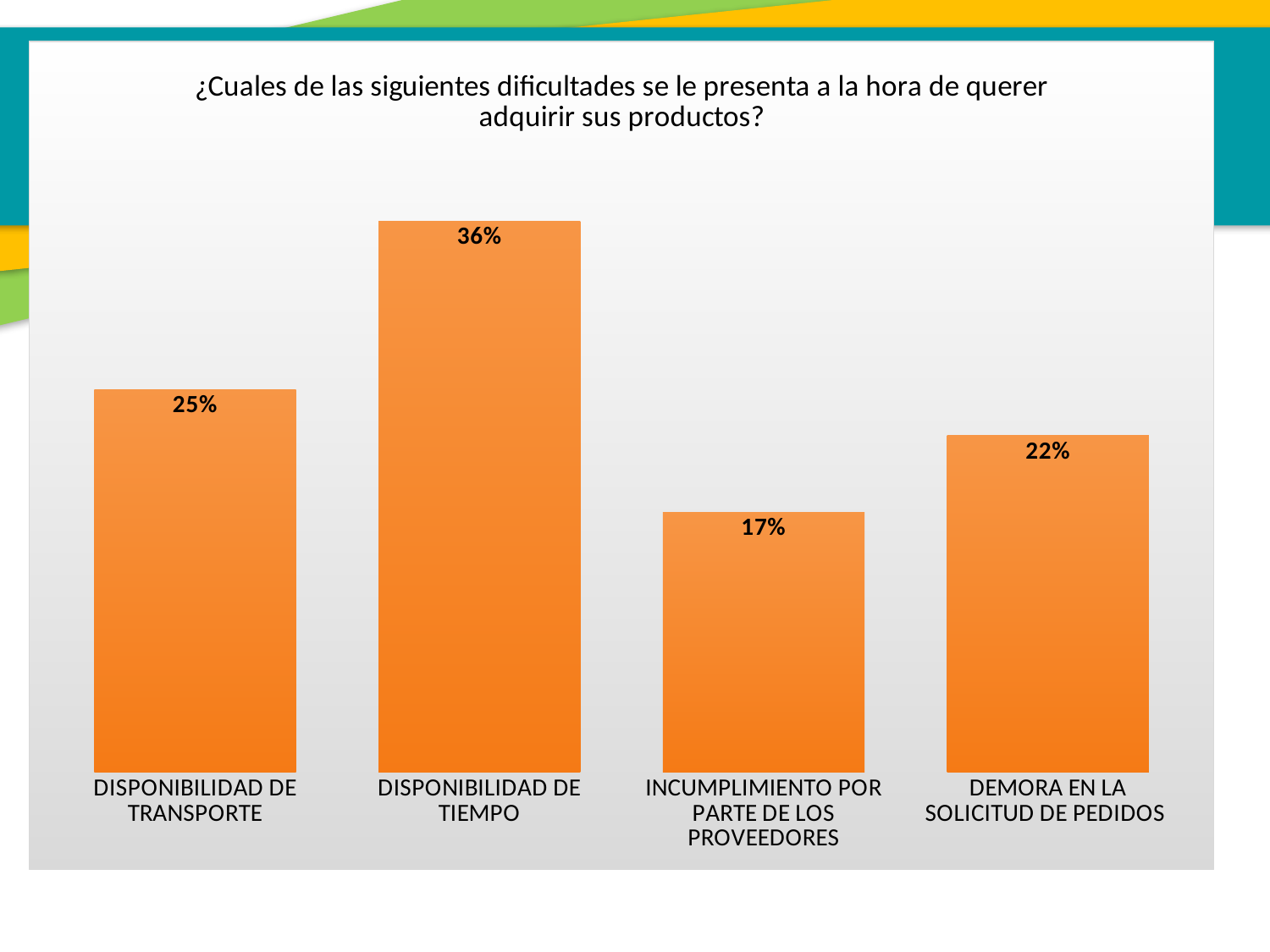

### Chart: ¿Cuales de las siguientes dificultades se le presenta a la hora de querer adquirir sus productos?

| Category |  |
|---|---|
| DISPONIBILIDAD DE TRANSPORTE | 0.25 |
| DISPONIBILIDAD DE TIEMPO | 0.36 |
| INCUMPLIMIENTO POR PARTE DE LOS PROVEEDORES | 0.17 |
| DEMORA EN LA SOLICITUD DE PEDIDOS  | 0.22 |